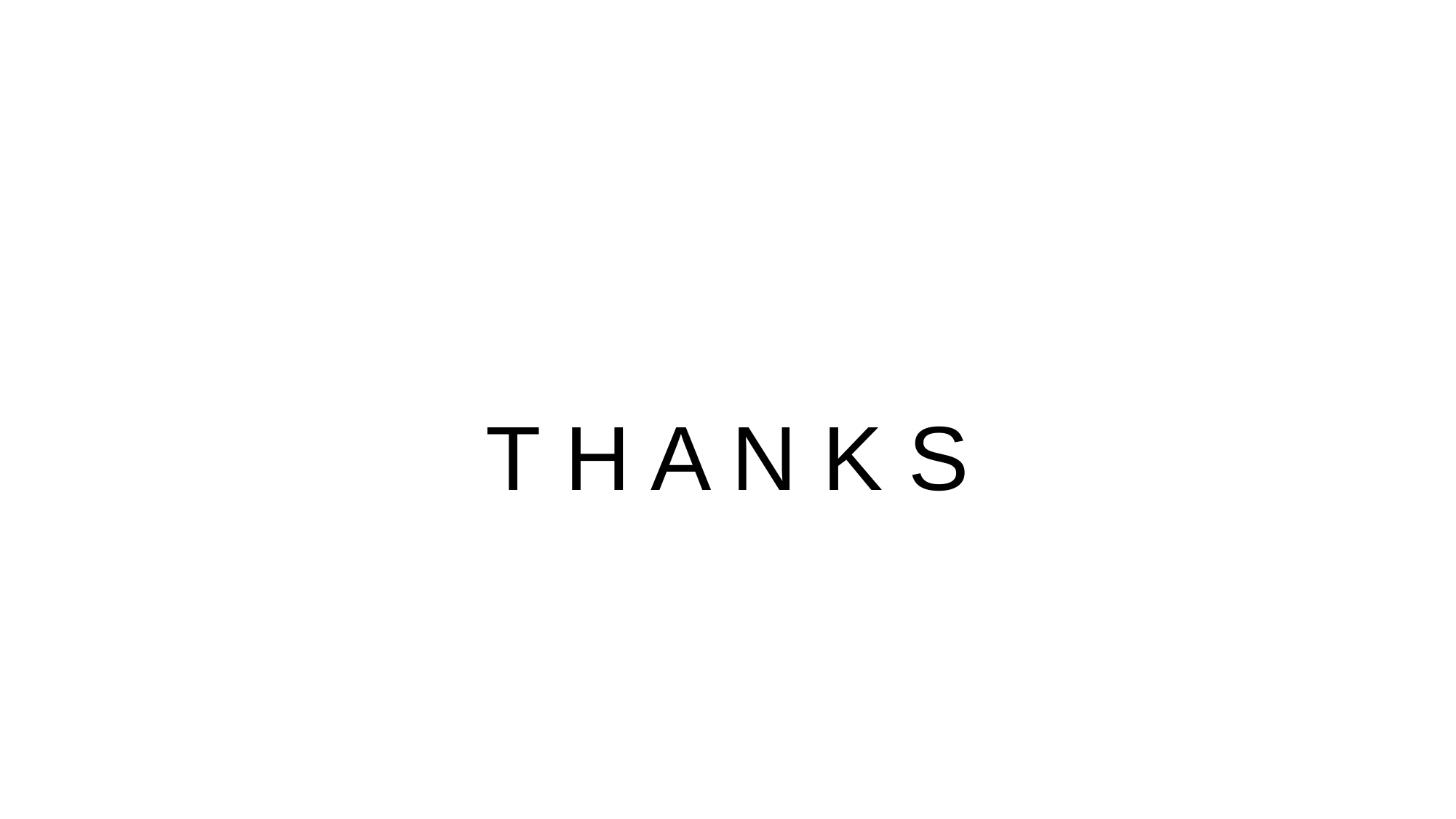

#

T H A N K S